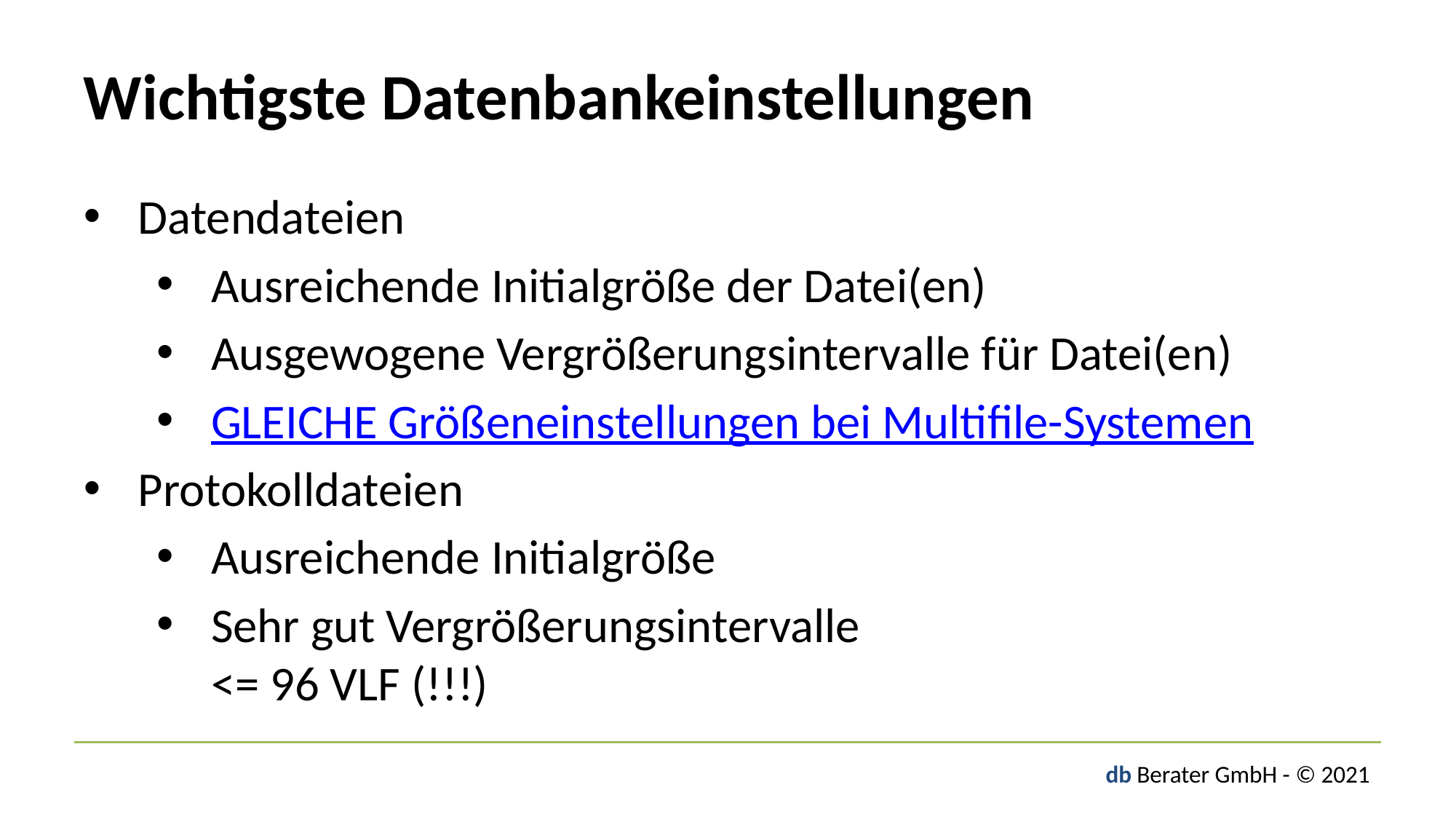

# Wichtigste Datenbankeinstellungen
Datendateien
Ausreichende Initialgröße der Datei(en)
Ausgewogene Vergrößerungsintervalle für Datei(en)
GLEICHE Größeneinstellungen bei Multifile-Systemen
Protokolldateien
Ausreichende Initialgröße
Sehr gut Vergrößerungsintervalle
<= 96 VLF (!!!)